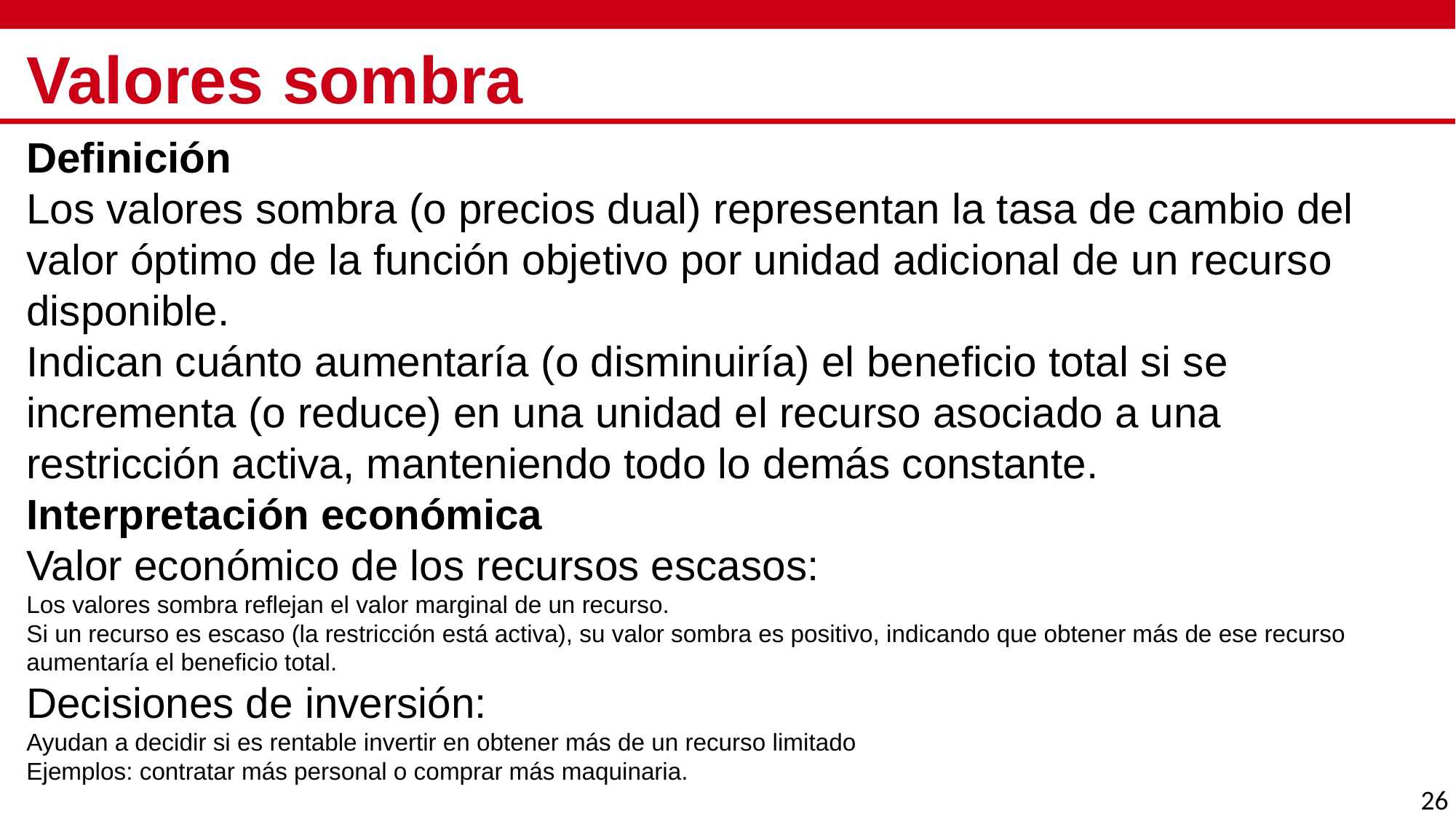

# Valores sombra
Definición
Los valores sombra (o precios dual) representan la tasa de cambio del valor óptimo de la función objetivo por unidad adicional de un recurso disponible.
Indican cuánto aumentaría (o disminuiría) el beneficio total si se incrementa (o reduce) en una unidad el recurso asociado a una restricción activa, manteniendo todo lo demás constante.
Interpretación económica
Valor económico de los recursos escasos:
Los valores sombra reflejan el valor marginal de un recurso.
Si un recurso es escaso (la restricción está activa), su valor sombra es positivo, indicando que obtener más de ese recurso aumentaría el beneficio total.
Decisiones de inversión:
Ayudan a decidir si es rentable invertir en obtener más de un recurso limitado
Ejemplos: contratar más personal o comprar más maquinaria.

26